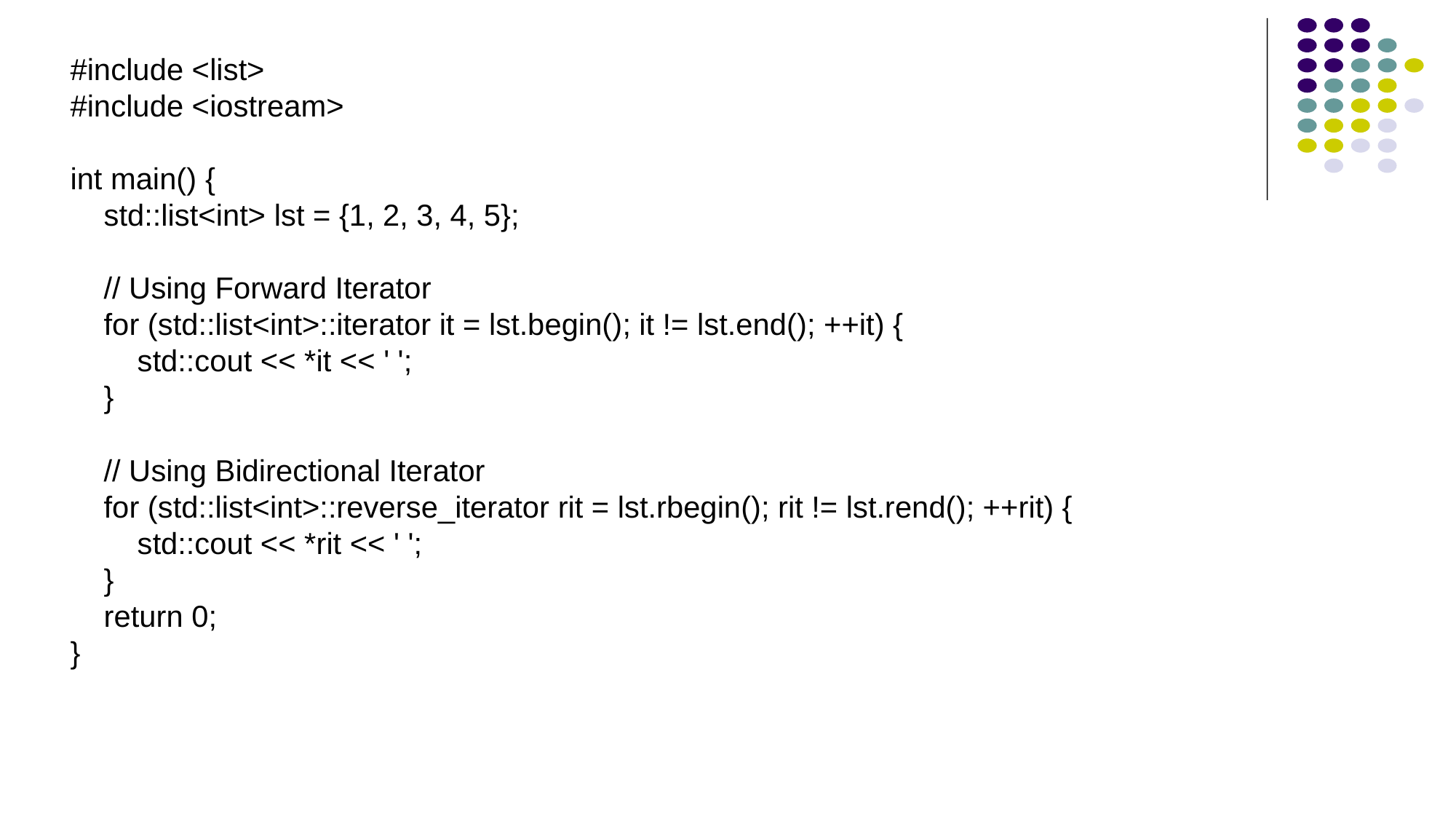

#include <list>
#include <iostream>

int main() {
    std::list<int> lst = {1, 2, 3, 4, 5};

    // Using Forward Iterator
    for (std::list<int>::iterator it = lst.begin(); it != lst.end(); ++it) {
        std::cout << *it << ' ';
    }

    // Using Bidirectional Iterator
    for (std::list<int>::reverse_iterator rit = lst.rbegin(); rit != lst.rend(); ++rit) {
        std::cout << *rit << ' ';
    }
    return 0;
}